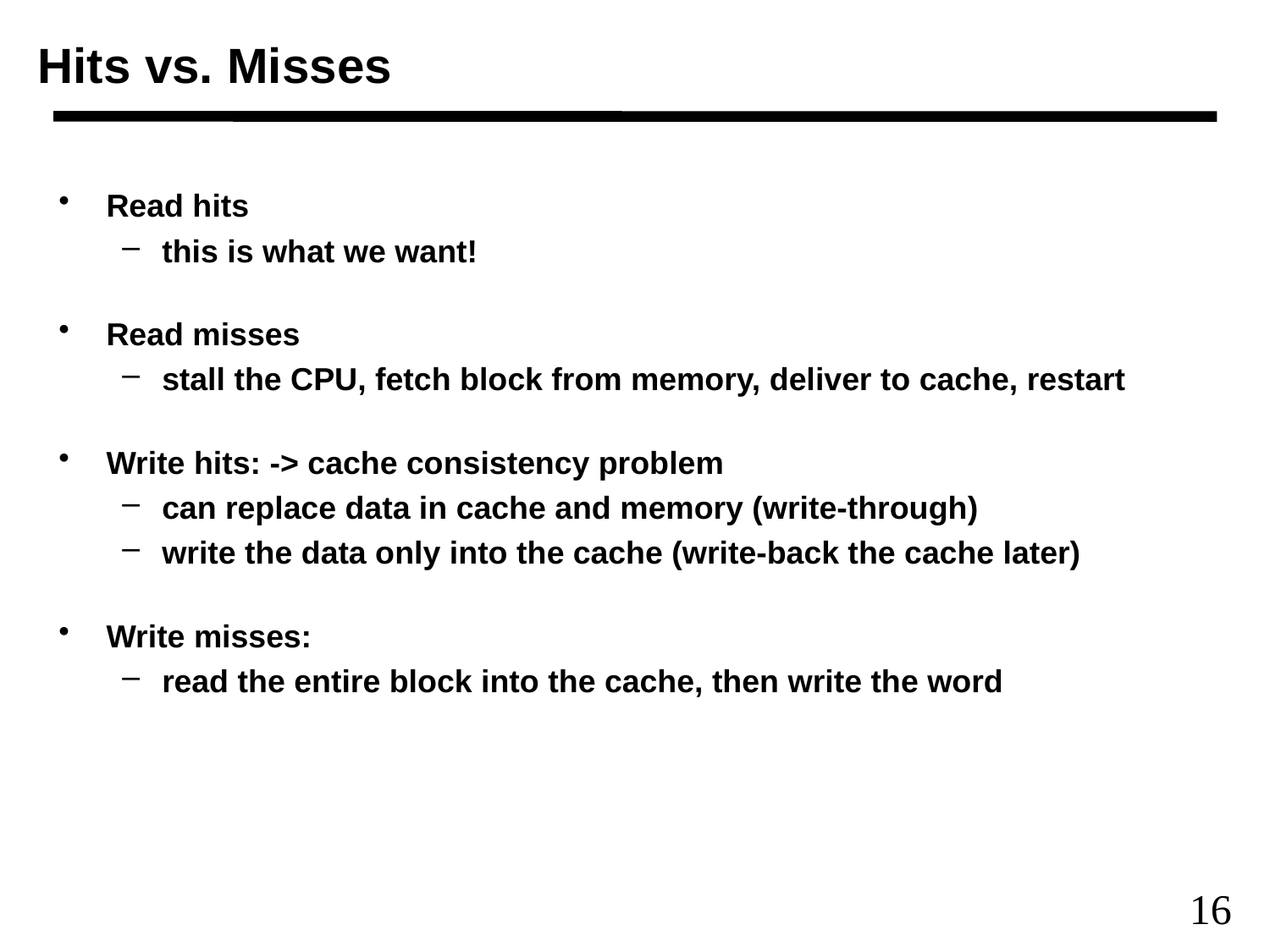

# Hits vs. Misses
Read hits
this is what we want!
Read misses
stall the CPU, fetch block from memory, deliver to cache, restart
Write hits: -> cache consistency problem
can replace data in cache and memory (write-through)
write the data only into the cache (write-back the cache later)
Write misses:
read the entire block into the cache, then write the word
16